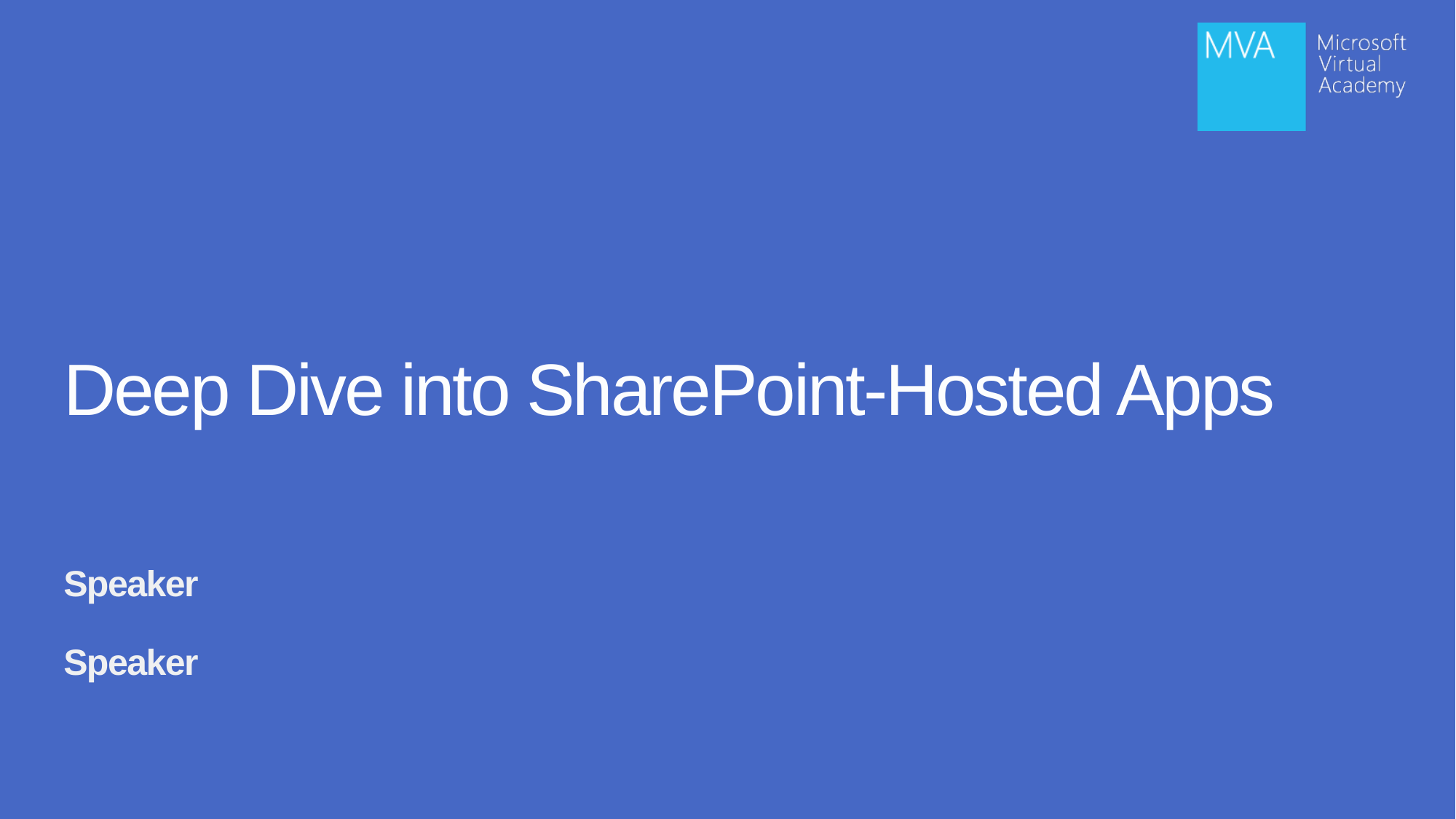

# Deep Dive into SharePoint-Hosted Apps
Speaker

Speaker